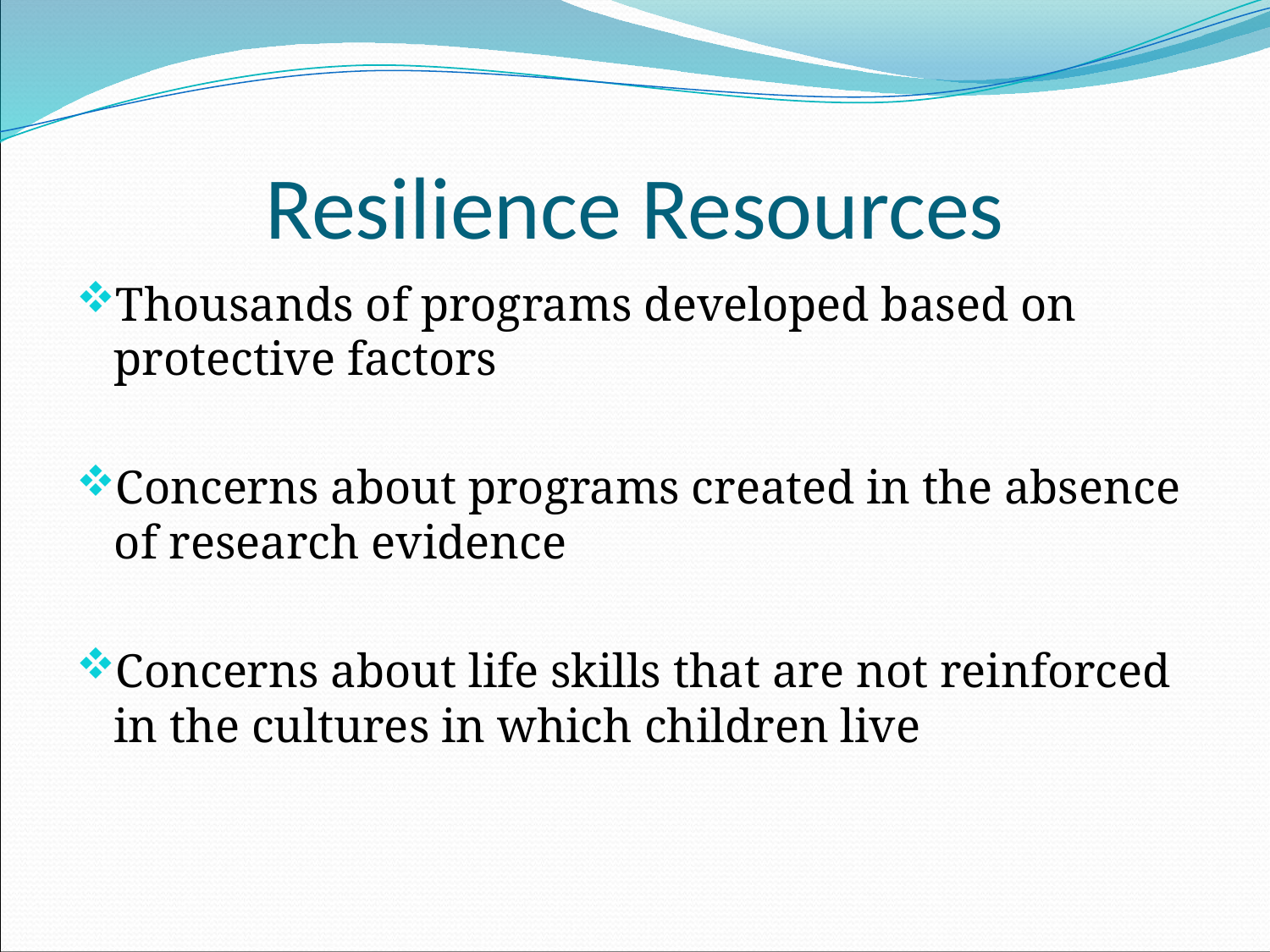

# Resilience Resources
Thousands of programs developed based on protective factors

Concerns about programs created in the absence of research evidence

Concerns about life skills that are not reinforced in the cultures in which children live